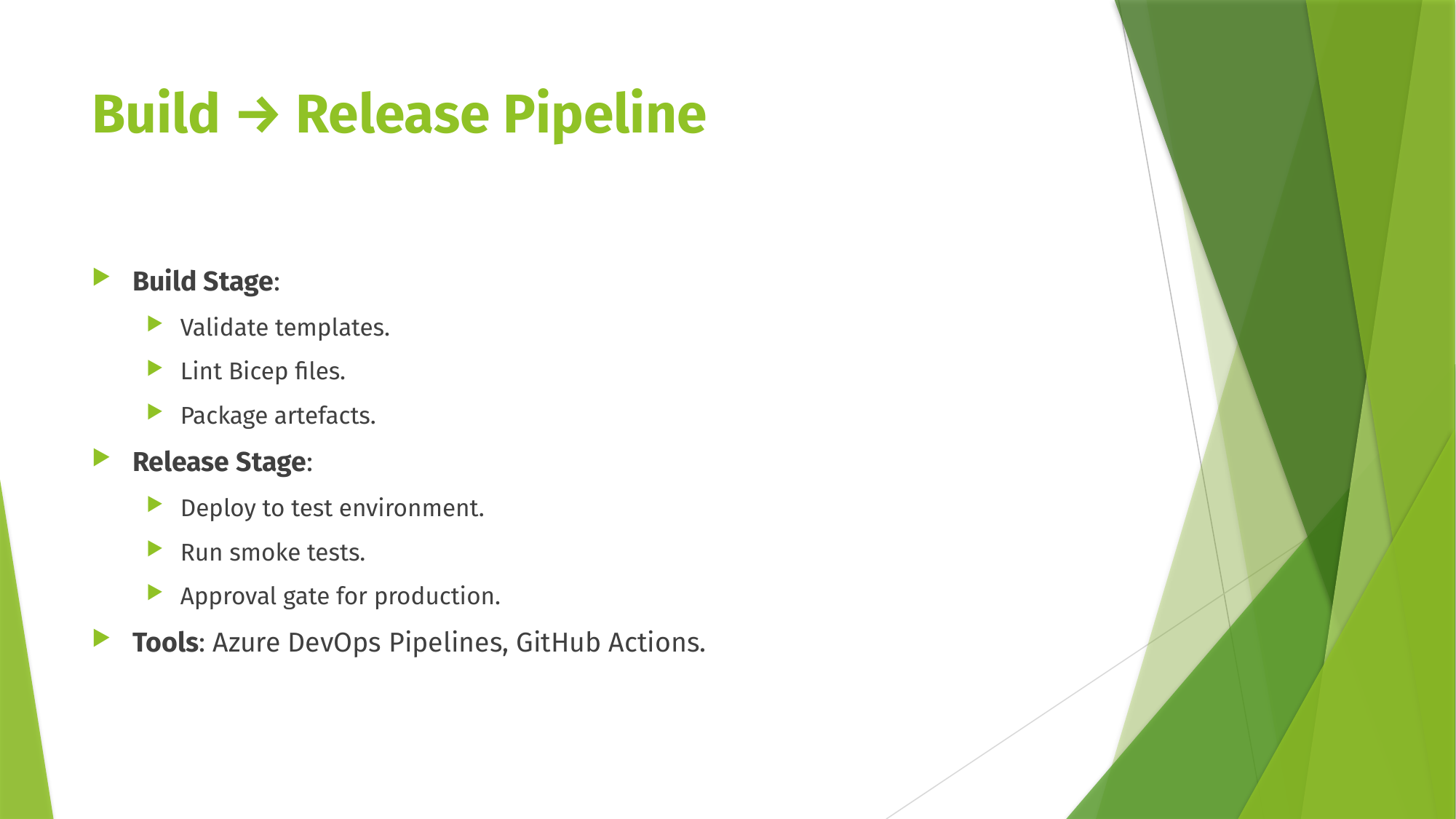

# Build → Release Pipeline
Build Stage:
Validate templates.
Lint Bicep files.
Package artefacts.
Release Stage:
Deploy to test environment.
Run smoke tests.
Approval gate for production.
Tools: Azure DevOps Pipelines, GitHub Actions.